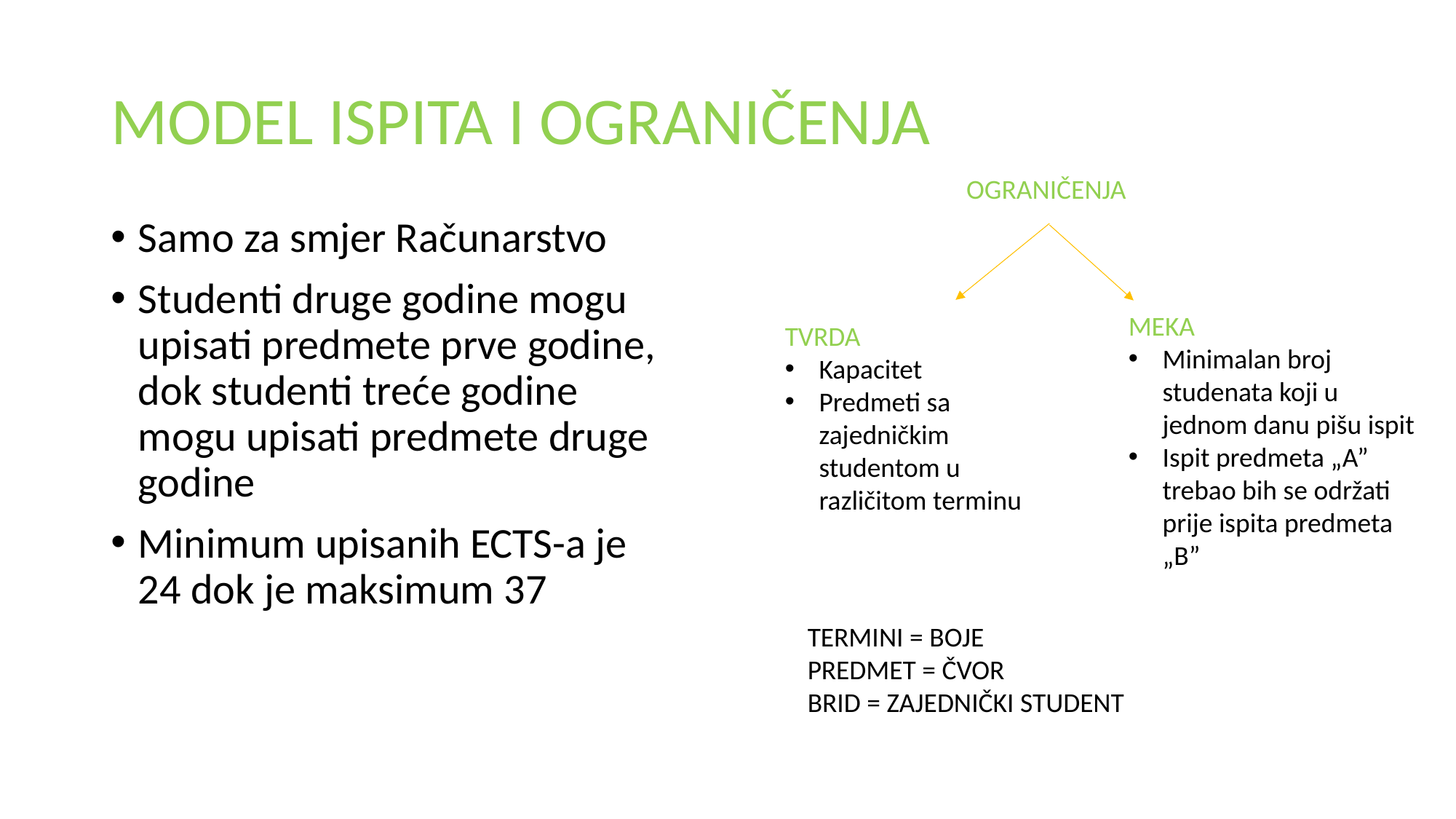

# MODEL ISPITA I OGRANIČENJA
OGRANIČENJA
Samo za smjer Računarstvo
Studenti druge godine mogu upisati predmete prve godine, dok studenti treće godine mogu upisati predmete druge godine
Minimum upisanih ECTS-a je 24 dok je maksimum 37
MEKA
Minimalan broj studenata koji u jednom danu pišu ispit
Ispit predmeta „A” trebao bih se održati prije ispita predmeta „B”
TVRDA
Kapacitet
Predmeti sa zajedničkim studentom u različitom terminu

TERMINI = BOJE
PREDMET = ČVOR
BRID = ZAJEDNIČKI STUDENT